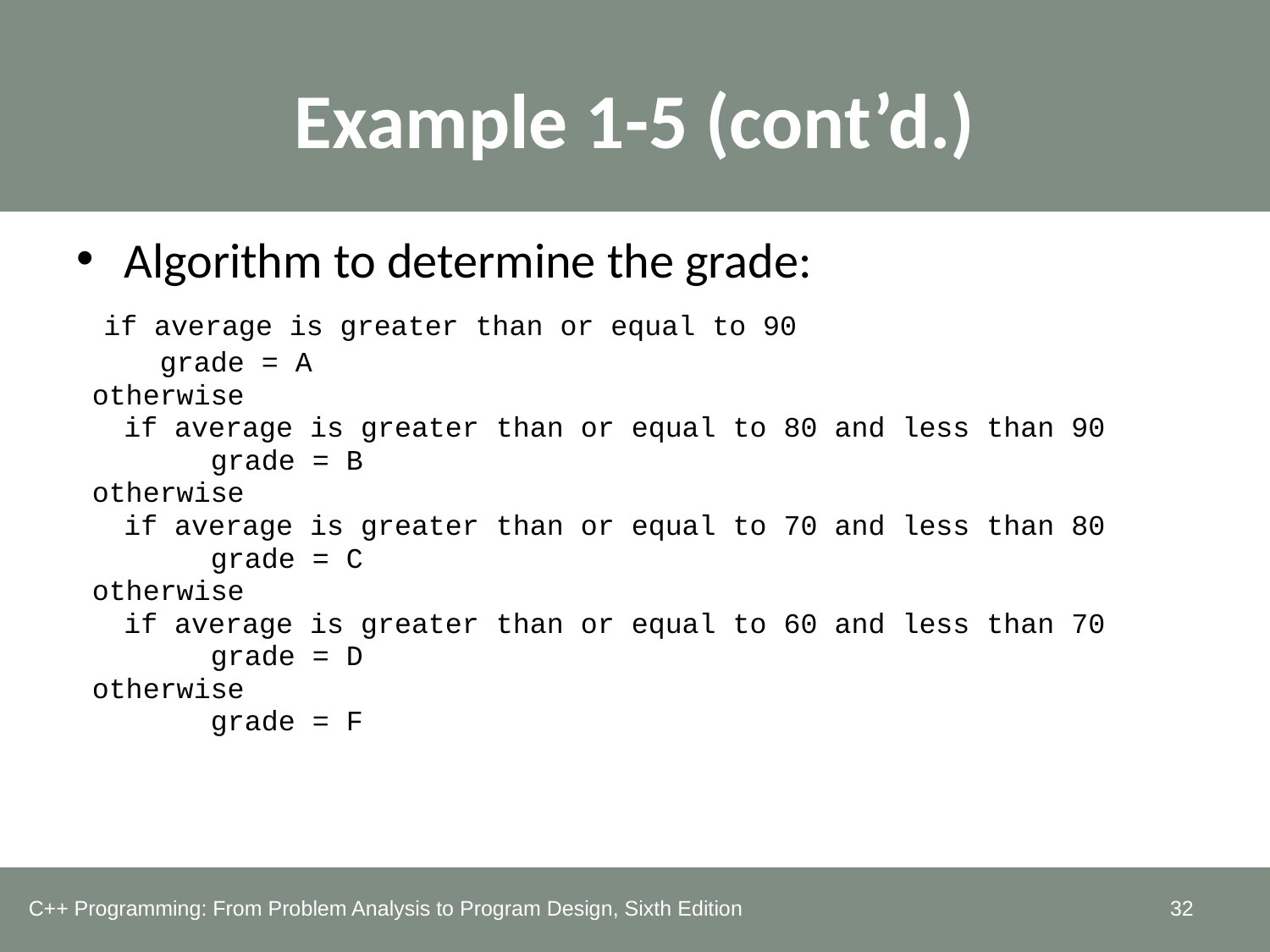

# Example 1-5 (cont’d.)
Algorithm to determine the grade:
 if average is greater than or equal to 90
    grade = A
otherwise
	if average is greater than or equal to 80 and less than 90
       grade = B
otherwise
	if average is greater than or equal to 70 and less than 80
       grade = C
otherwise
 	if average is greater than or equal to 60 and less than 70
       grade = D
otherwise
       grade = F

C++ Programming: From Problem Analysis to Program Design, Sixth Edition
32